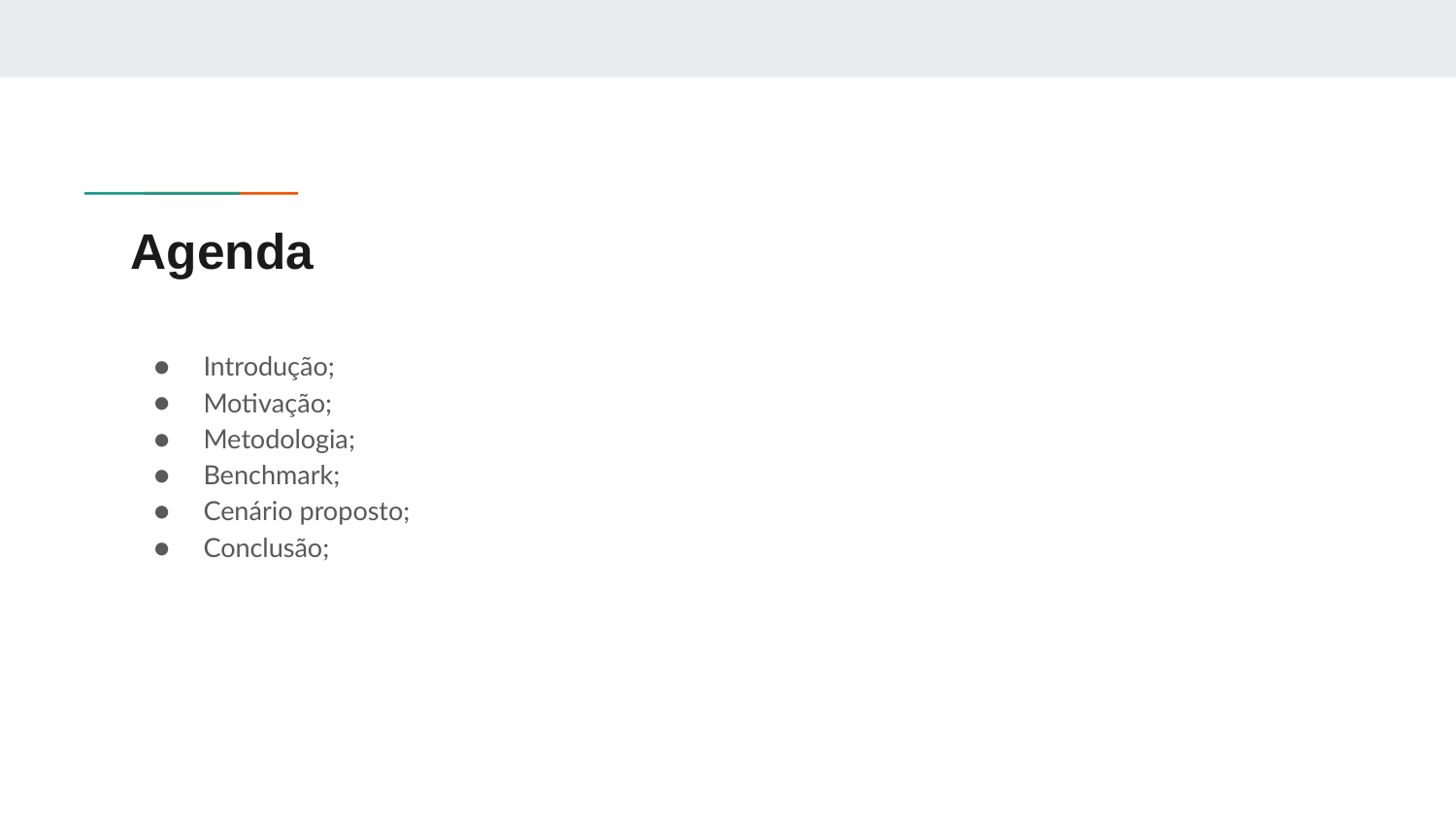

# Agenda
Introdução;
Motivação;
Metodologia;
Benchmark;
Cenário proposto;
Conclusão;